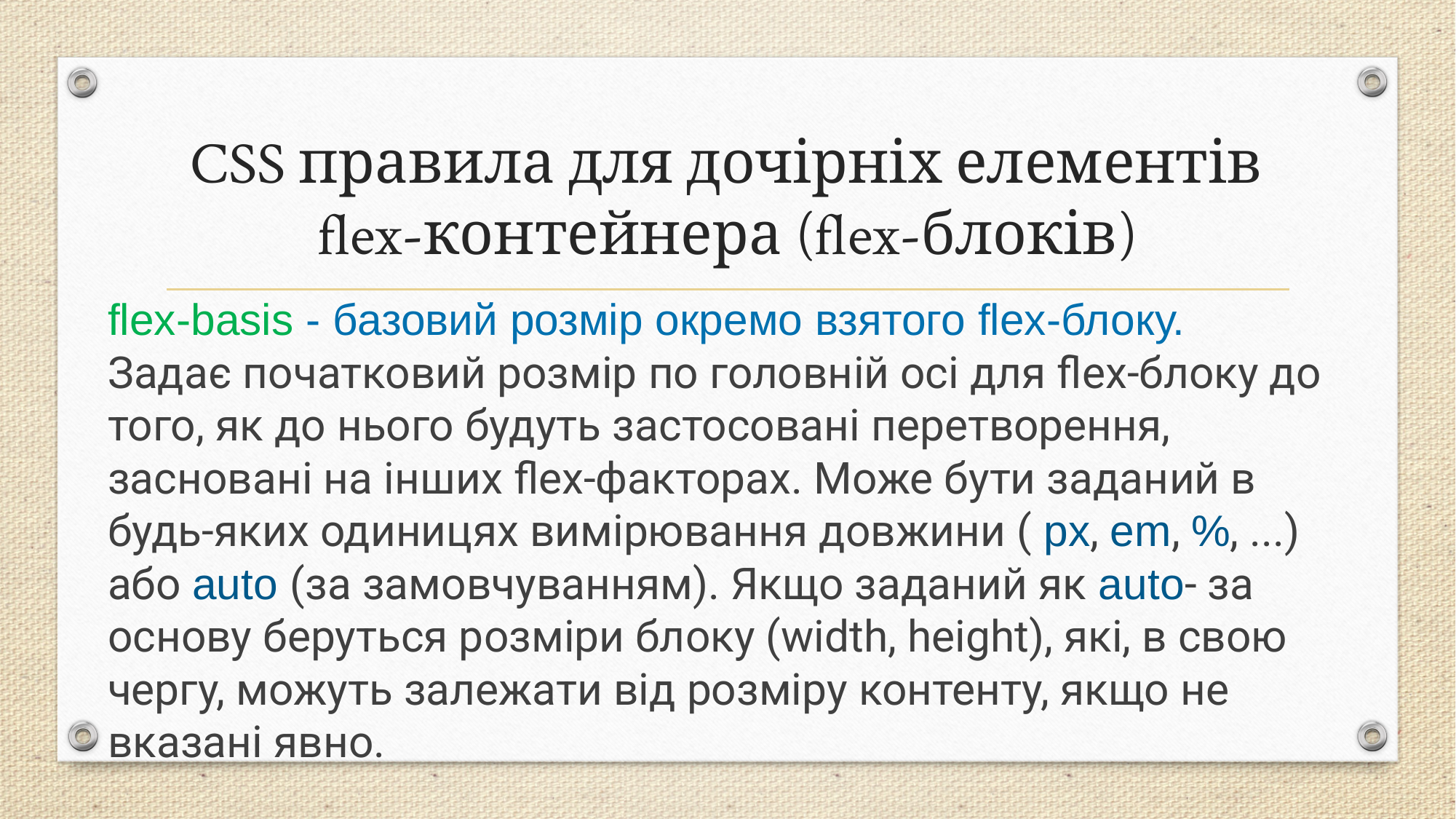

# CSS правила для дочірніх елементів flex-контейнера (flex-блоків)
flex-basis - базовий розмір окремо взятого flex-блоку.
Задає початковий розмір по головній осі для flex-блоку до того, як до нього будуть застосовані перетворення, засновані на інших flex-факторах. Може бути заданий в будь-яких одиницях вимірювання довжини ( px, em, %, ...) або auto (за замовчуванням). Якщо заданий як auto- за основу беруться розміри блоку (width, height), які, в свою чергу, можуть залежати від розміру контенту, якщо не вказані явно.